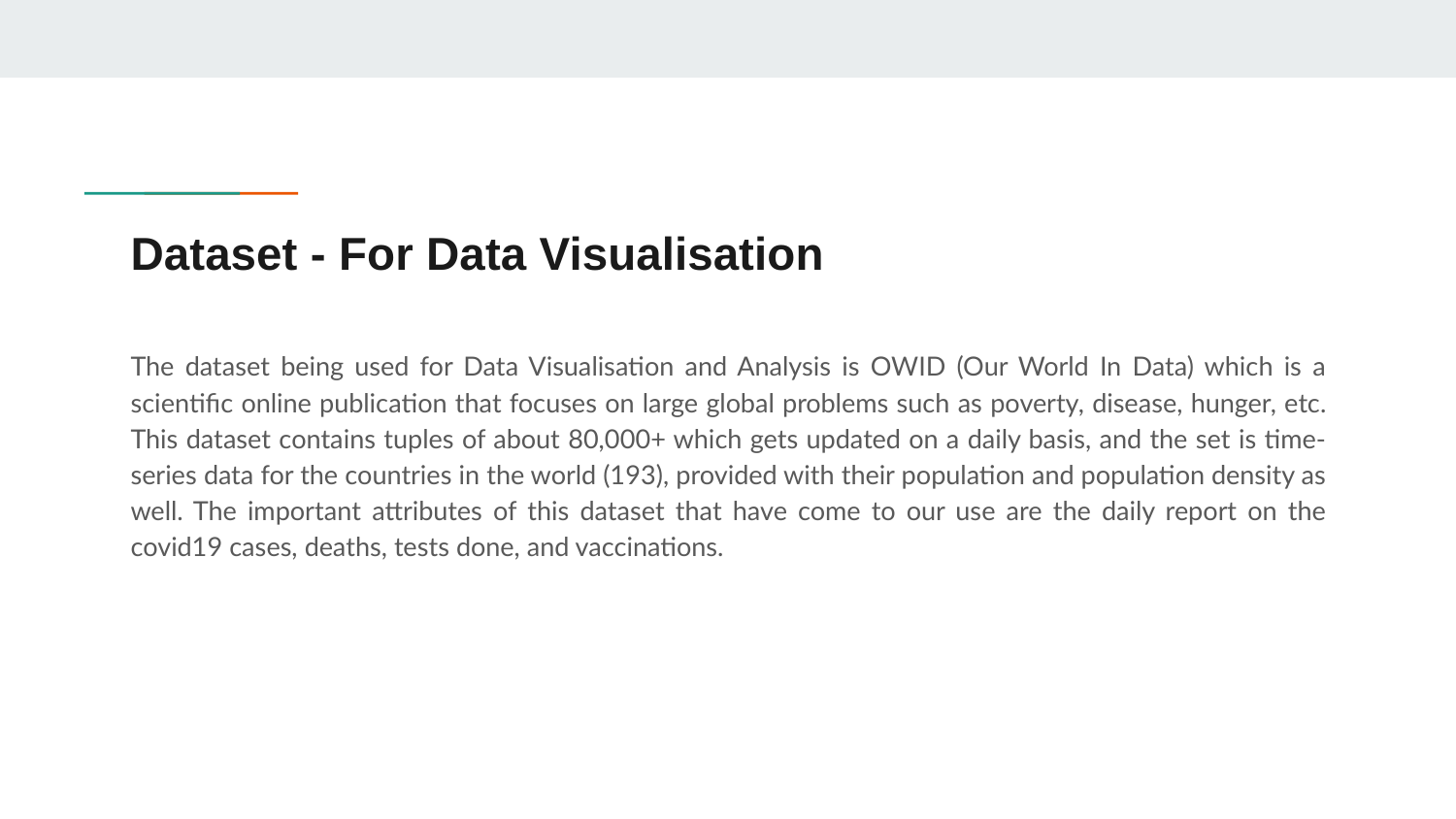

# Dataset - For Data Visualisation
The dataset being used for Data Visualisation and Analysis is OWID (Our World In Data) which is a scientific online publication that focuses on large global problems such as poverty, disease, hunger, etc. This dataset contains tuples of about 80,000+ which gets updated on a daily basis, and the set is time-series data for the countries in the world (193), provided with their population and population density as well. The important attributes of this dataset that have come to our use are the daily report on the covid19 cases, deaths, tests done, and vaccinations.